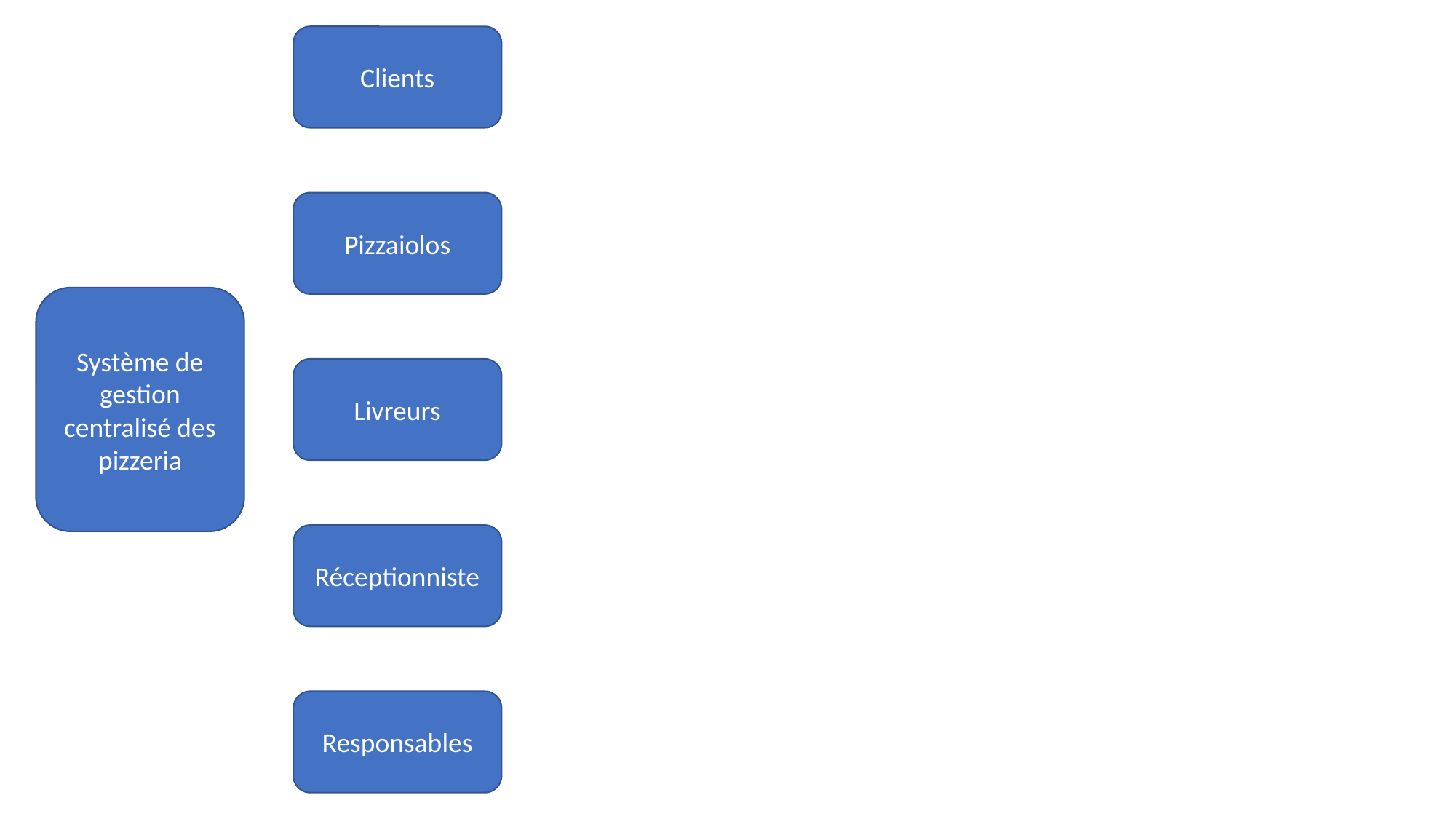

Clients
Pizzaiolos
Système de gestion centralisé des pizzeria
Livreurs
Réceptionniste
Responsables